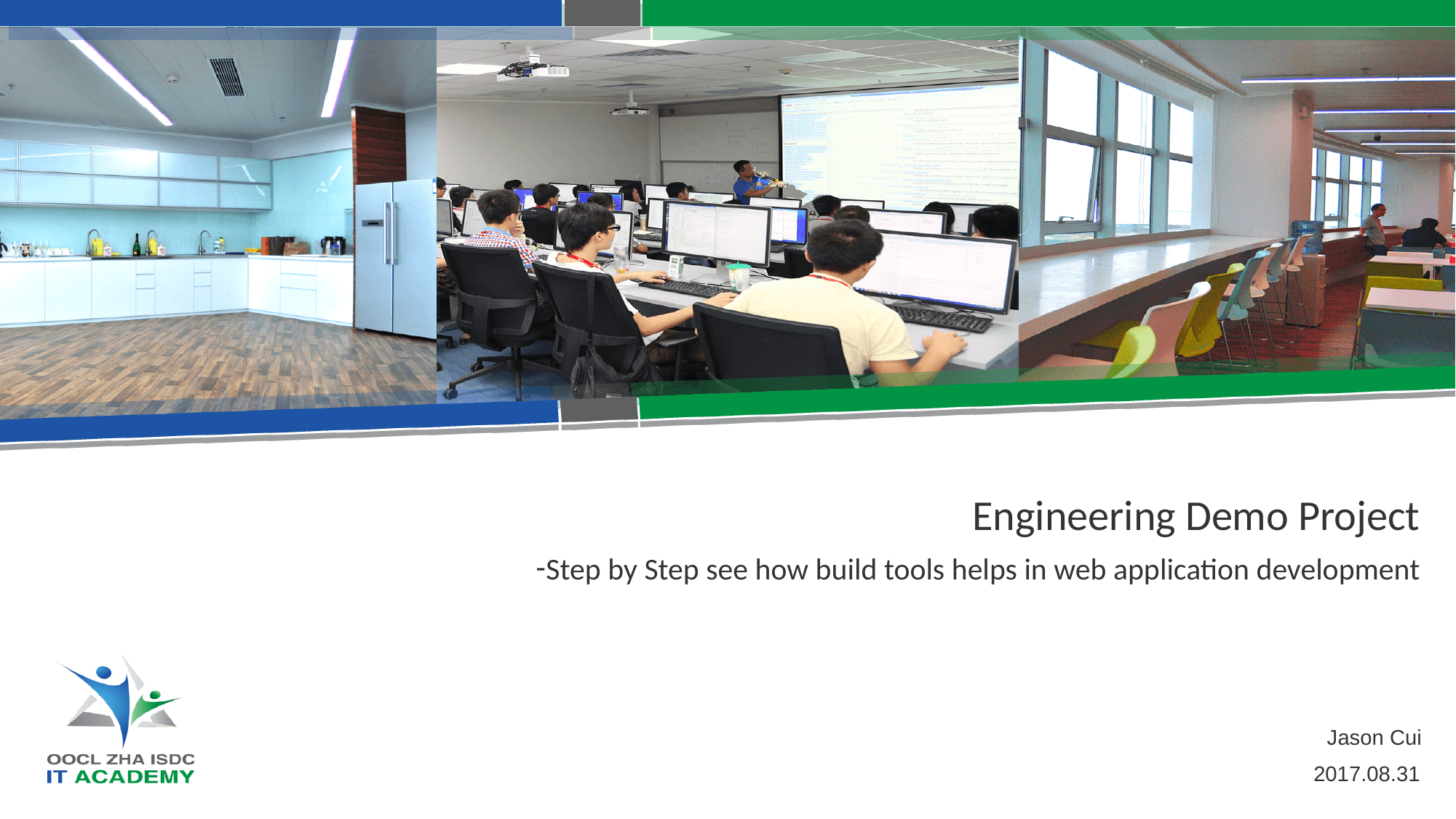

Engineering Demo Project
Step by Step see how build tools helps in web application development
Jason Cui
2017.08.31